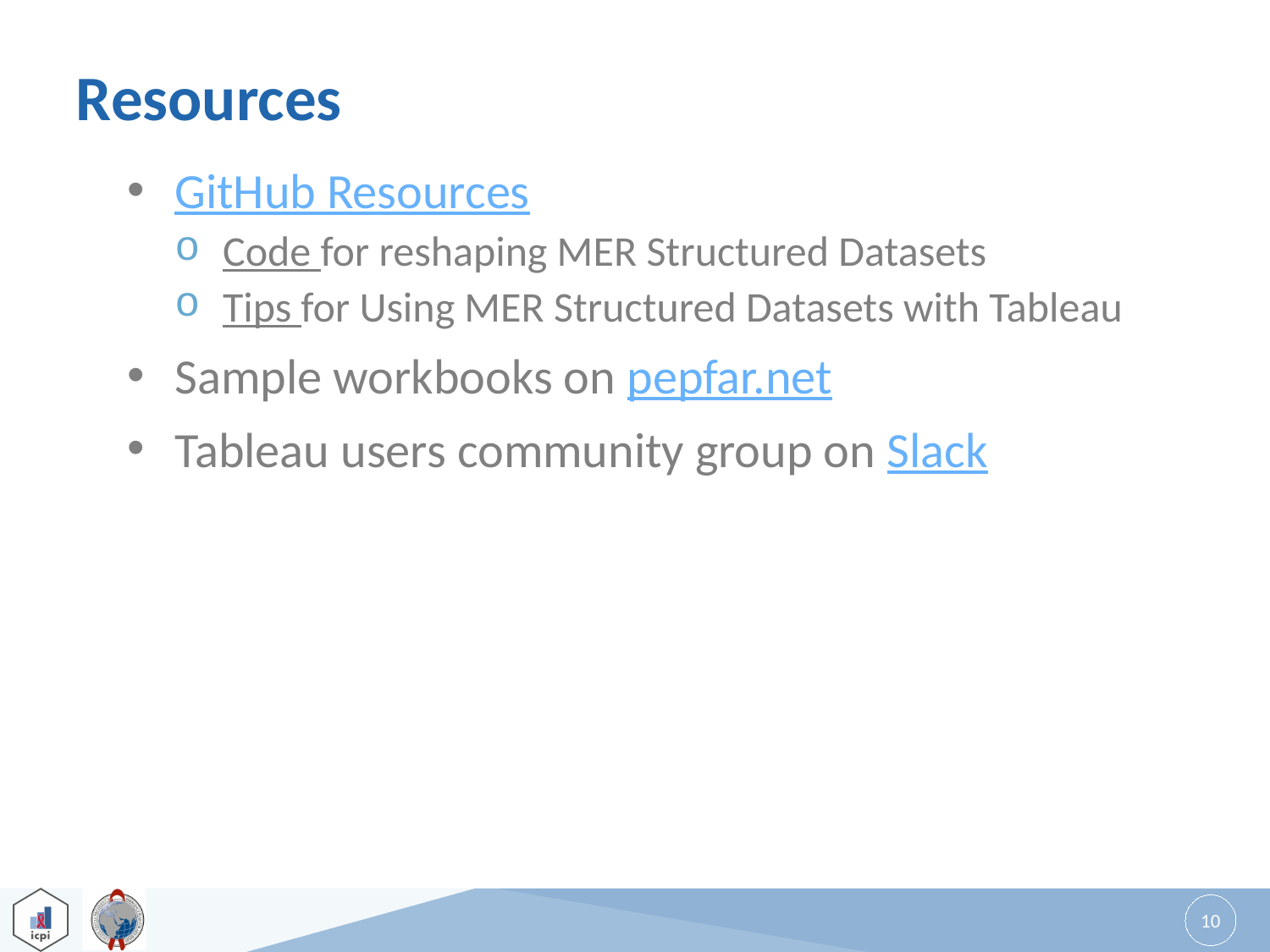

# Resources
GitHub Resources
Code for reshaping MER Structured Datasets
Tips for Using MER Structured Datasets with Tableau
Sample workbooks on pepfar.net
Tableau users community group on Slack

10